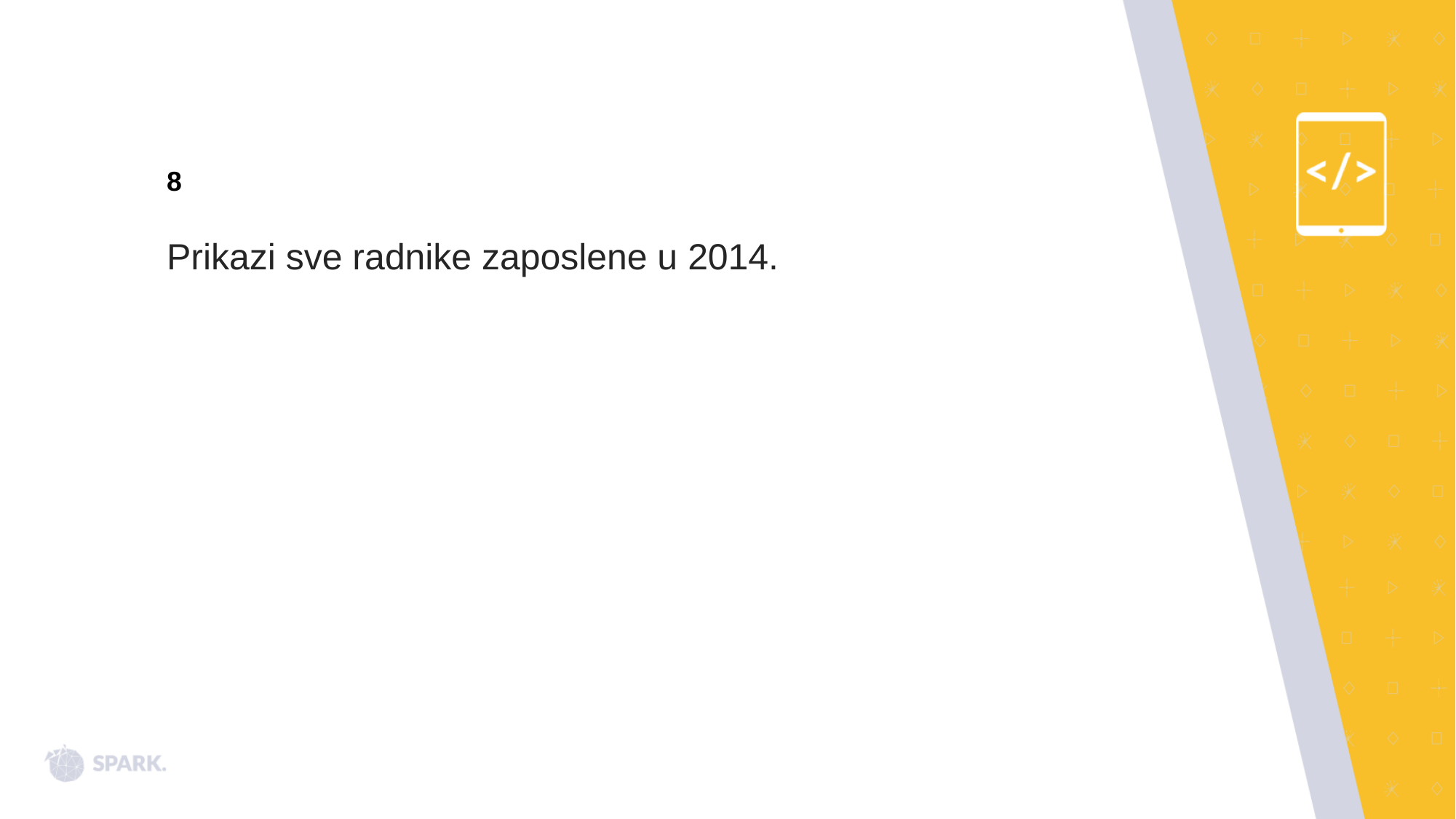

8
Prikazi sve radnike zaposlene u 2014.